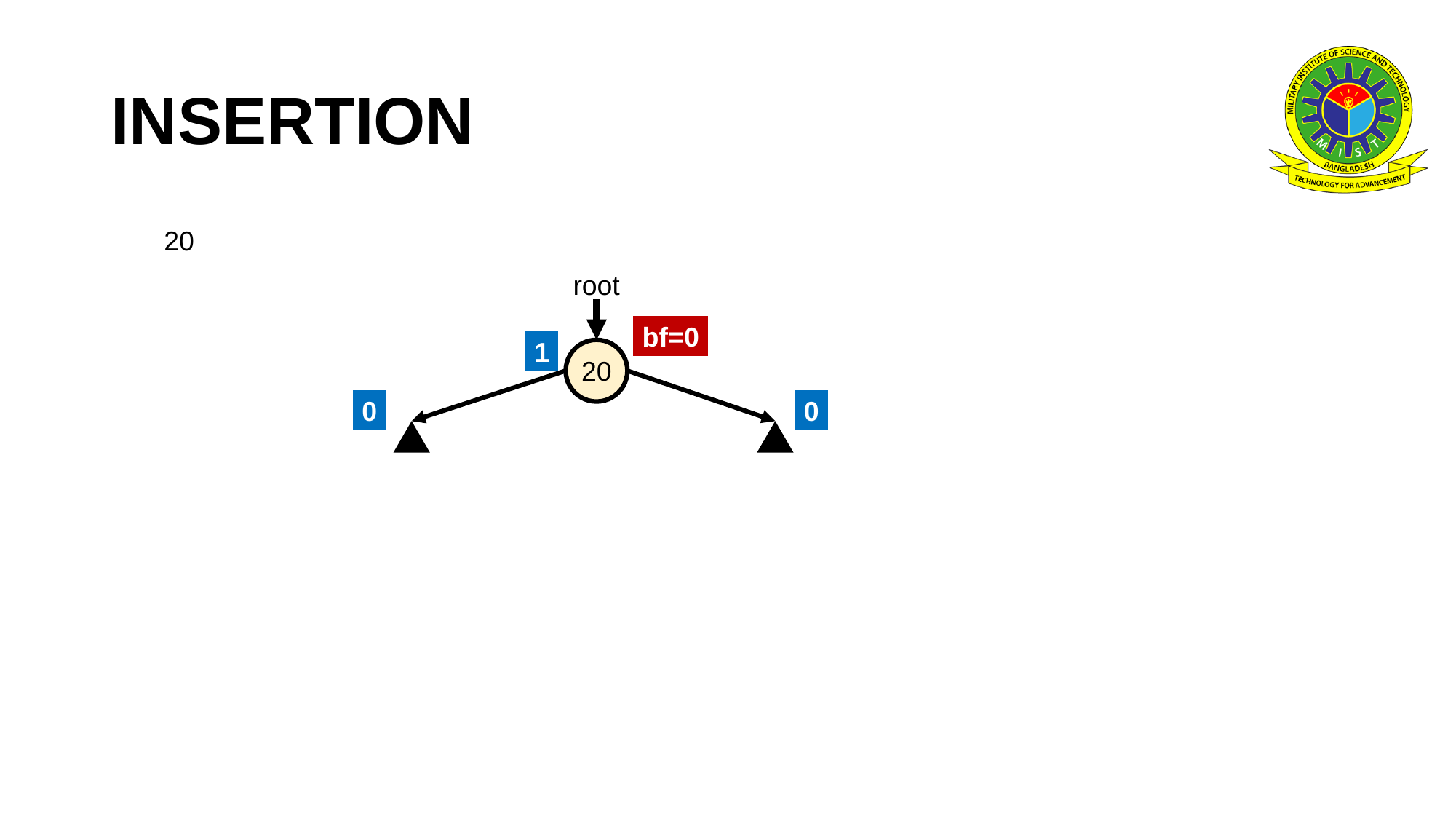

# INSERTION
20
root
bf=0
1

20
0
0